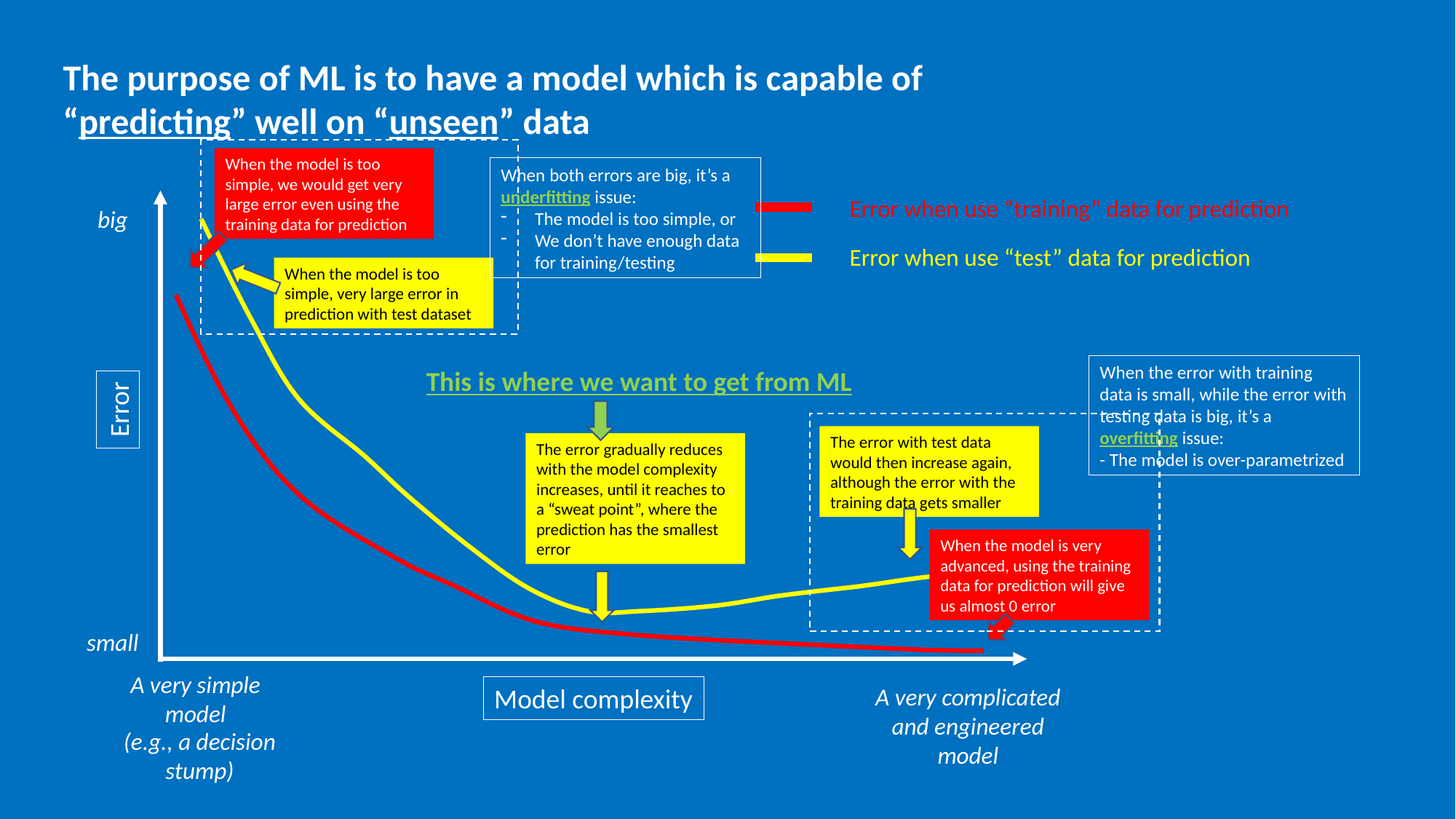

The purpose of ML is to have a model which is capable of “predicting” well on “unseen” data

When the model is too simple, we would get very large error even using the training data for prediction
When both errors are big, it’s a underfitting issue:
The model is too simple, or
We don’t have enough data for training/testing
Error when use “training” data for prediction
big

Error when use “test” data for prediction

When the model is too simple, very large error in prediction with test dataset

When the error with training data is small, while the error with testing data is big, it’s a overfitting issue:
- The model is over-parametrized
This is where we want to get from ML
Error

The error with test data would then increase again, although the error with the training data gets smaller
The error gradually reduces with the model complexity increases, until it reaches to a “sweat point”, where the prediction has the smallest error

When the model is very advanced, using the training data for prediction will give us almost 0 error

small
A very simple model
Model complexity
A very complicated and engineered model
(e.g., a decision stump)